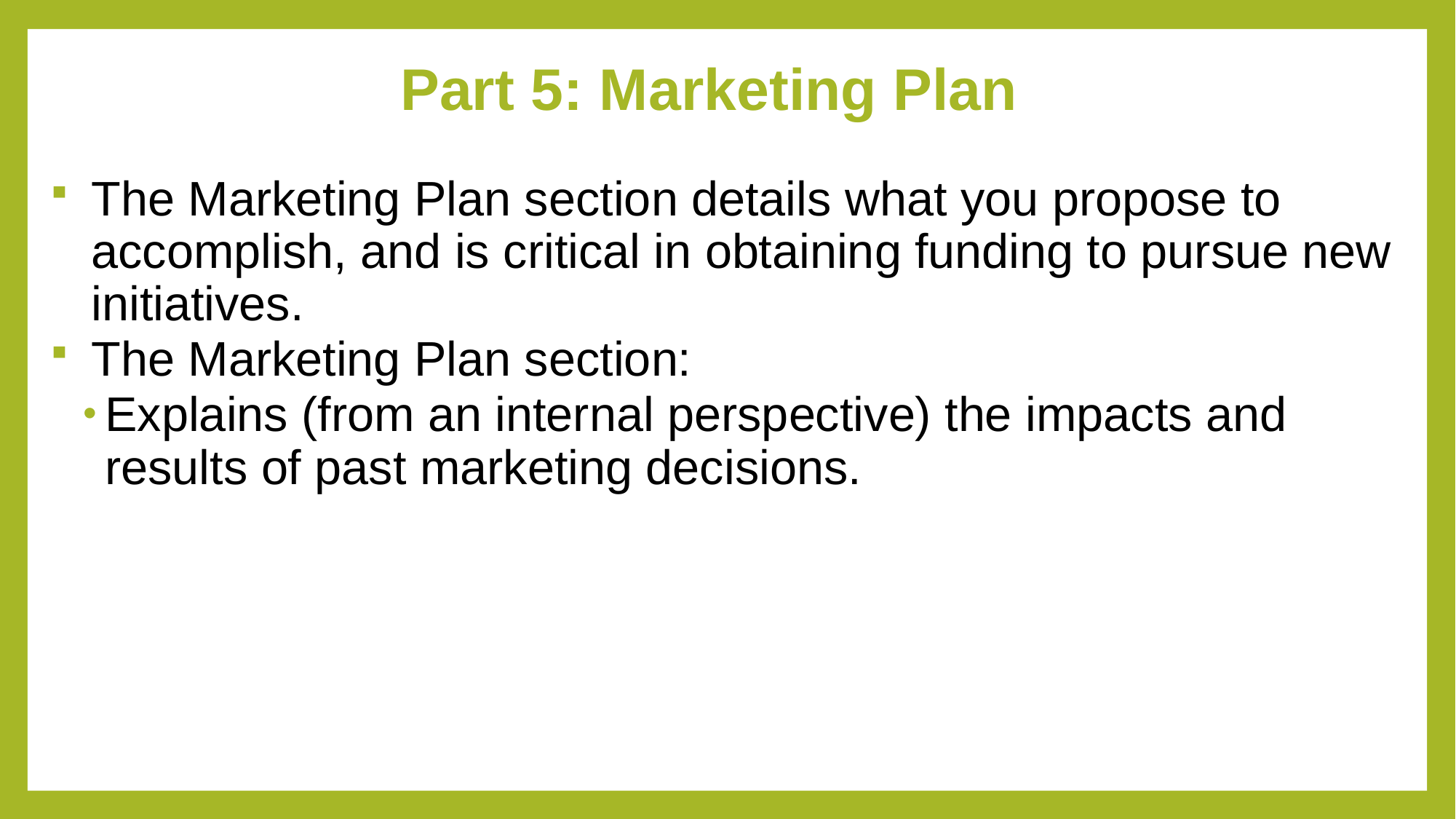

# Part 5: Marketing Plan
The Marketing Plan section details what you propose to accomplish, and is critical in obtaining funding to pursue new initiatives.
The Marketing Plan section:
Explains (from an internal perspective) the impacts and results of past marketing decisions.